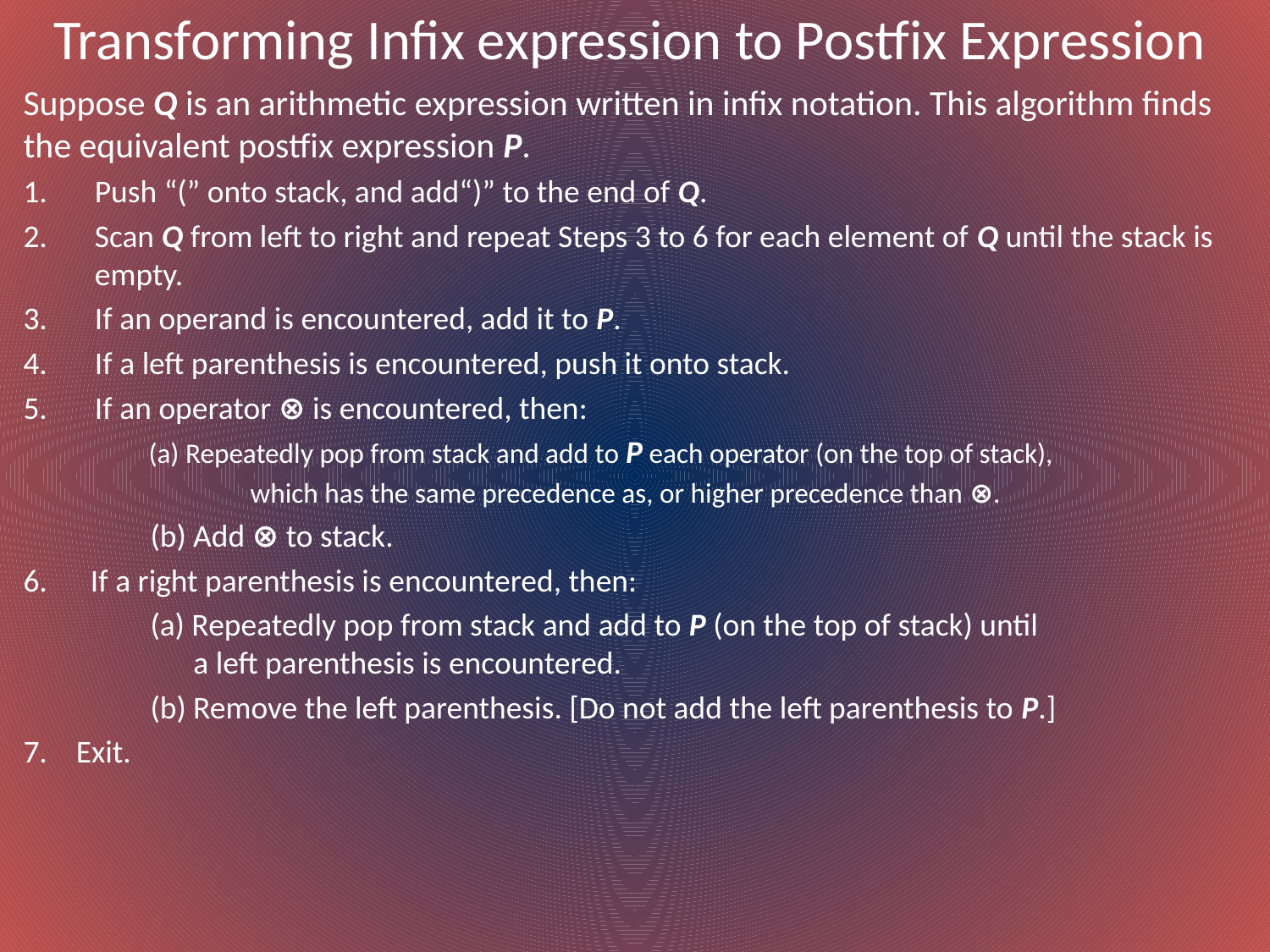

# Transforming Infix expression to Postfix Expression
Suppose Q is an arithmetic expression written in infix notation. This algorithm finds the equivalent postfix expression P.
Push “(” onto stack, and add“)” to the end of Q.
Scan Q from left to right and repeat Steps 3 to 6 for each element of Q until the stack is empty.
If an operand is encountered, add it to P.
If a left parenthesis is encountered, push it onto stack.
If an operator ⊗ is encountered, then:
           (a) Repeatedly pop from stack and add to P each operator (on the top of stack),
	       which has the same precedence as, or higher precedence than ⊗.
	(b) Add ⊗ to stack.
6.      If a right parenthesis is encountered, then:
	(a) Repeatedly pop from stack and add to P (on the top of stack) until 	    	      a left parenthesis is encountered.
	(b) Remove the left parenthesis. [Do not add the left parenthesis to P.]
7.    Exit.